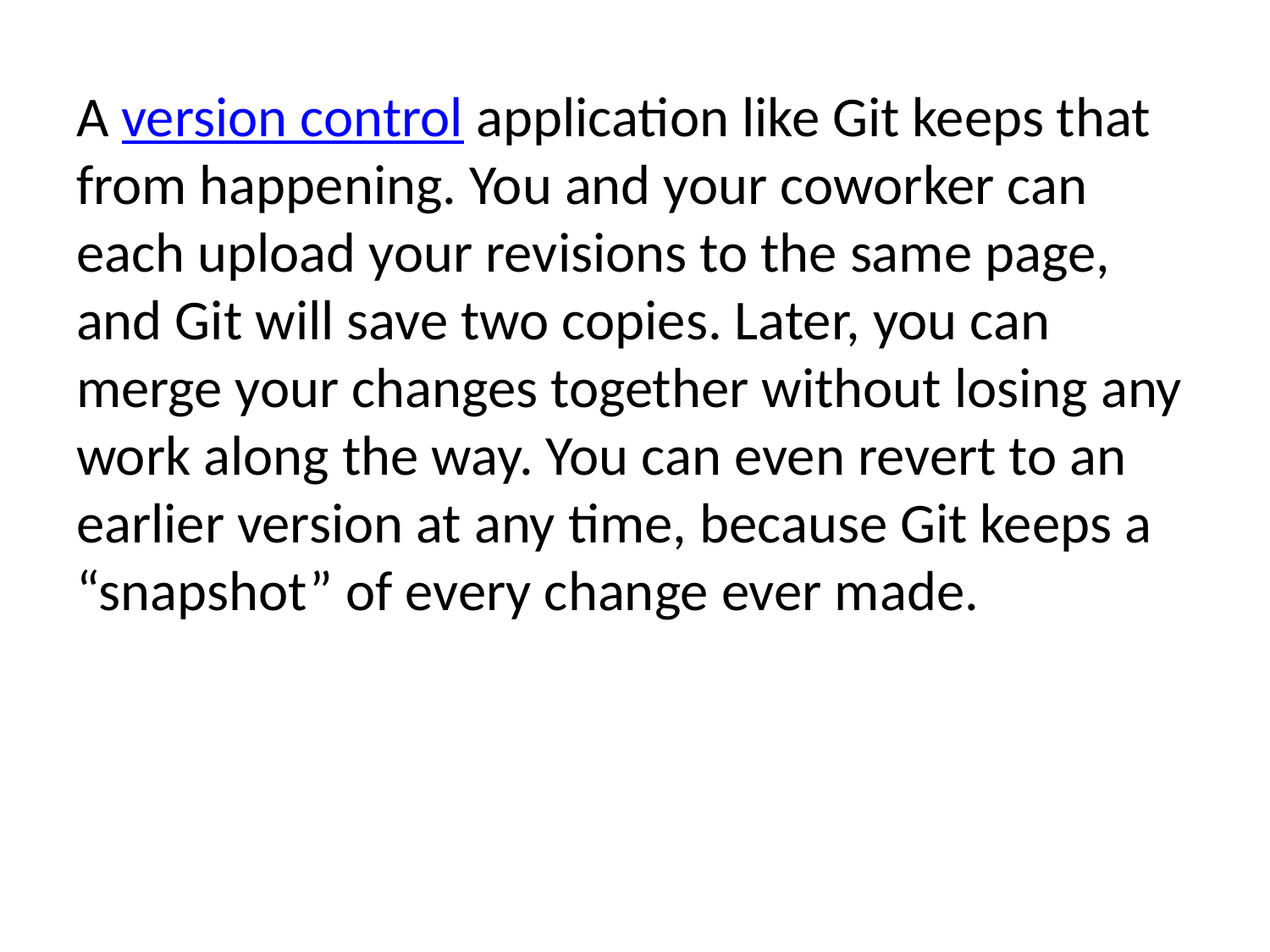

A version control application like Git keeps that from happening. You and your coworker can each upload your revisions to the same page, and Git will save two copies. Later, you can merge your changes together without losing any work along the way. You can even revert to an earlier version at any time, because Git keeps a “snapshot” of every change ever made.